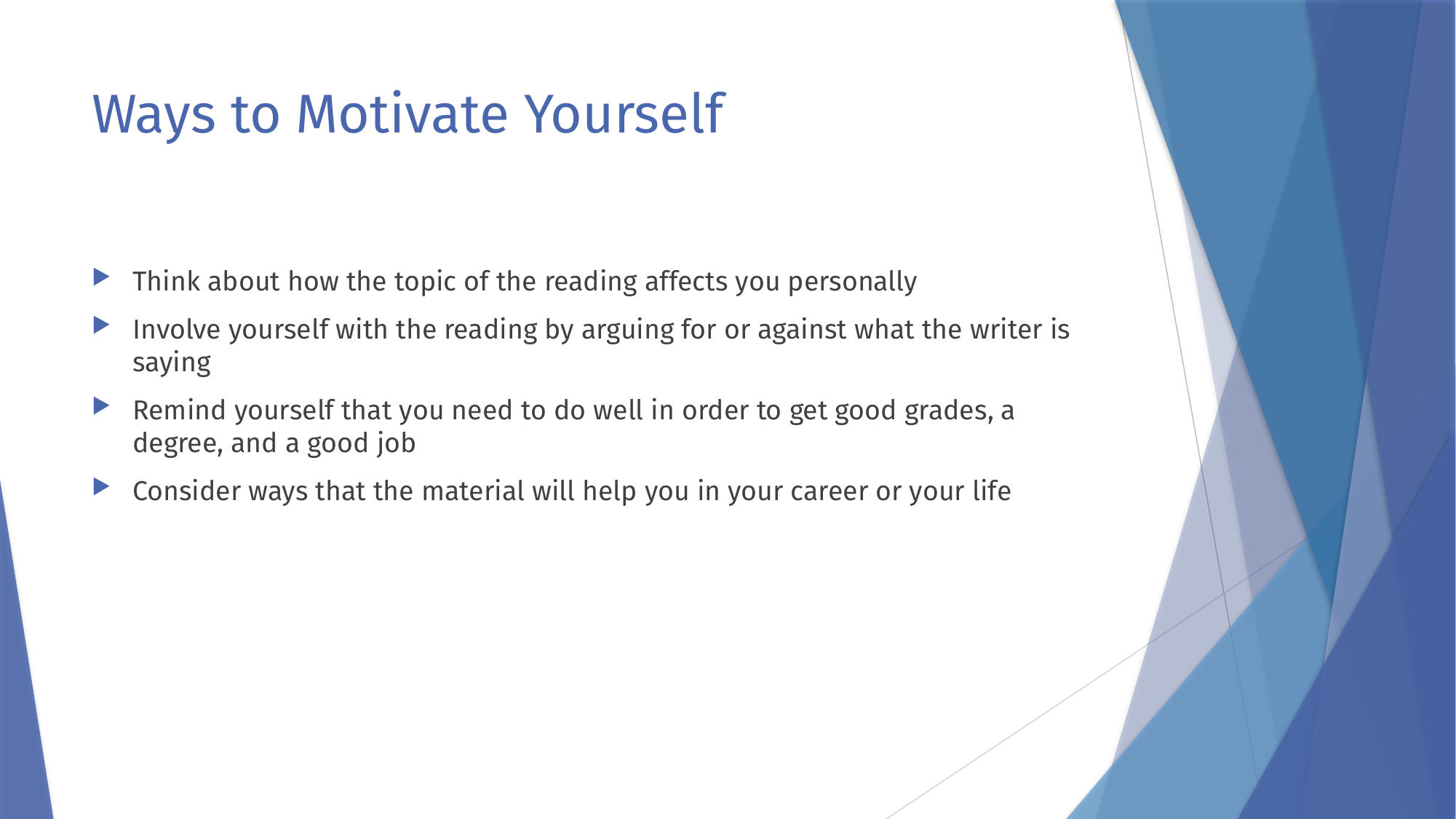

# Ways to Motivate Yourself
Think about how the topic of the reading affects you personally
Involve yourself with the reading by arguing for or against what the writer is saying
Remind yourself that you need to do well in order to get good grades, a degree, and a good job
Consider ways that the material will help you in your career or your life